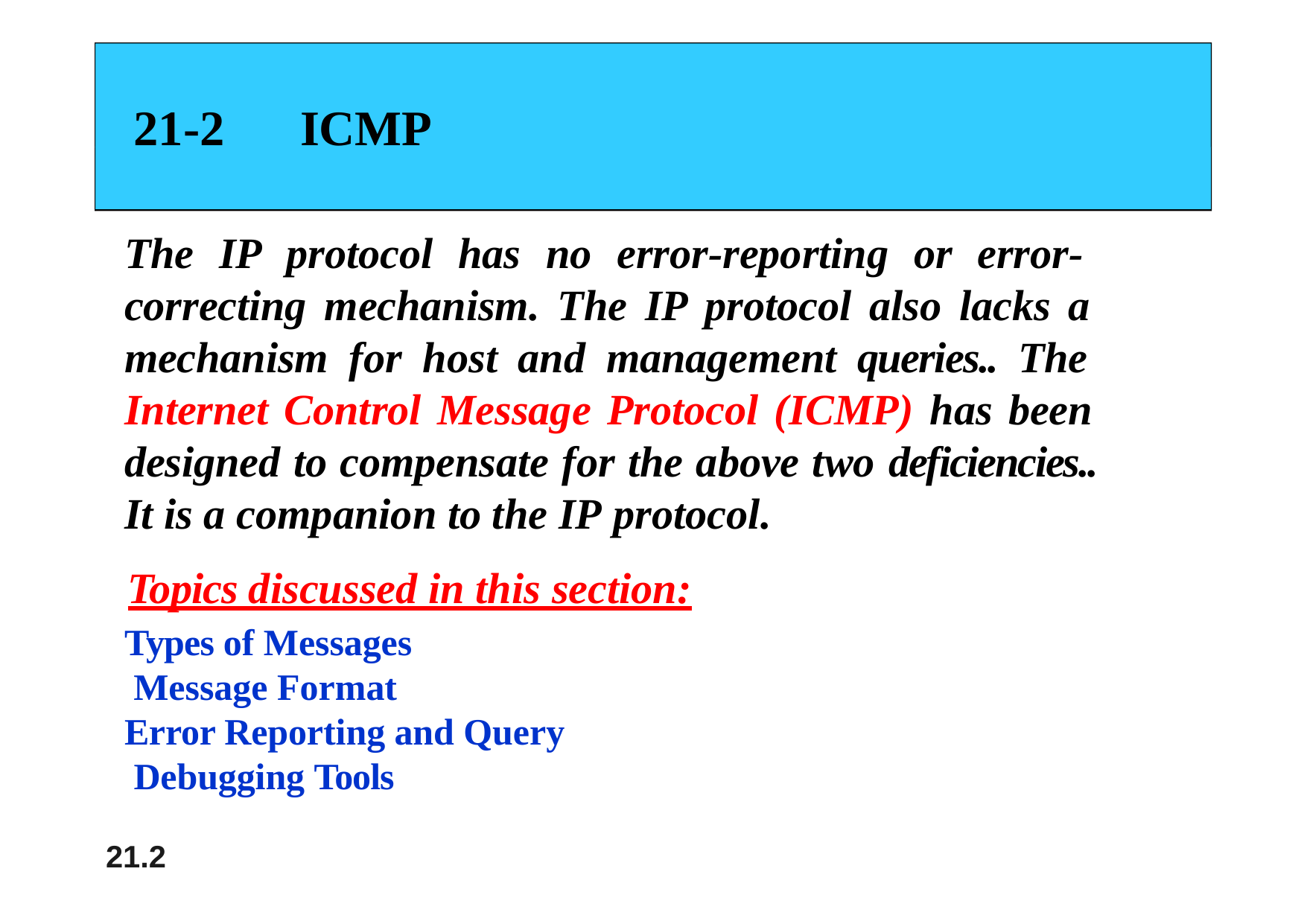

# 21-2	ICMP

The IP protocol has no error-reporting or error-  correcting mechanism. The IP protocol also lacks a  mechanism for host and management queries.. The  Internet Control Message Protocol (ICMP) has been  designed to compensate for the above two deficiencies..  It is a companion to the IP protocol.
Topics discussed in this section:
Types of Messages  Message Format
Error Reporting and Query  Debugging Tools
21.2